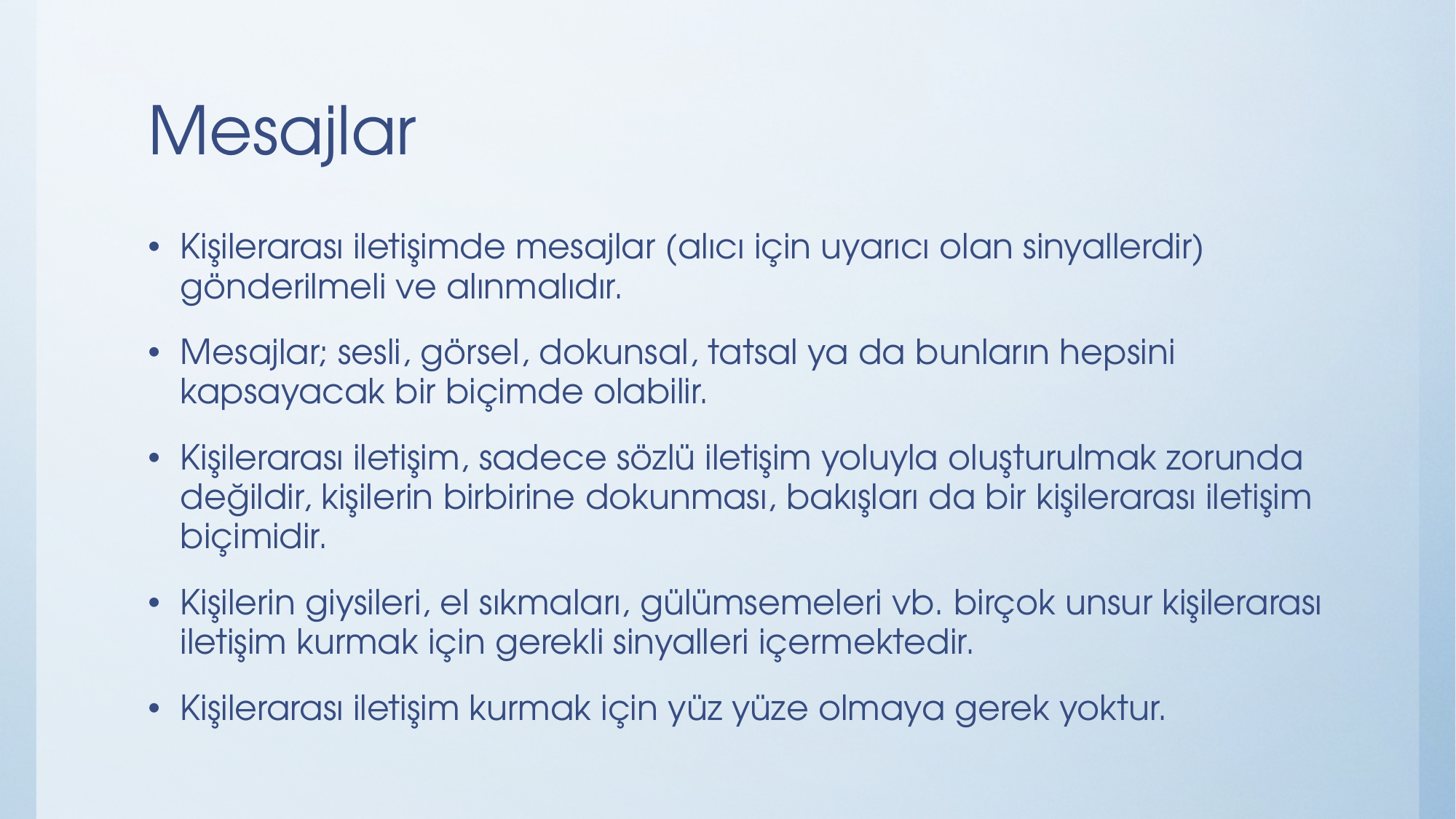

# Mesajlar
Kişilerarası iletişimde mesajlar (alıcı için uyarıcı olan sinyallerdir) gönderilmeli ve alınmalıdır.
Mesajlar; sesli, görsel, dokunsal, tatsal ya da bunların hepsini kapsayacak bir biçimde olabilir.
Kişilerarası iletişim, sadece sözlü iletişim yoluyla oluşturulmak zorunda değildir, kişilerin birbirine dokunması, bakışları da bir kişilerarası iletişim biçimidir.
Kişilerin giysileri, el sıkmaları, gülümsemeleri vb. birçok unsur kişilerarası iletişim kurmak için gerekli sinyalleri içermektedir.
Kişilerarası iletişim kurmak için yüz yüze olmaya gerek yoktur.